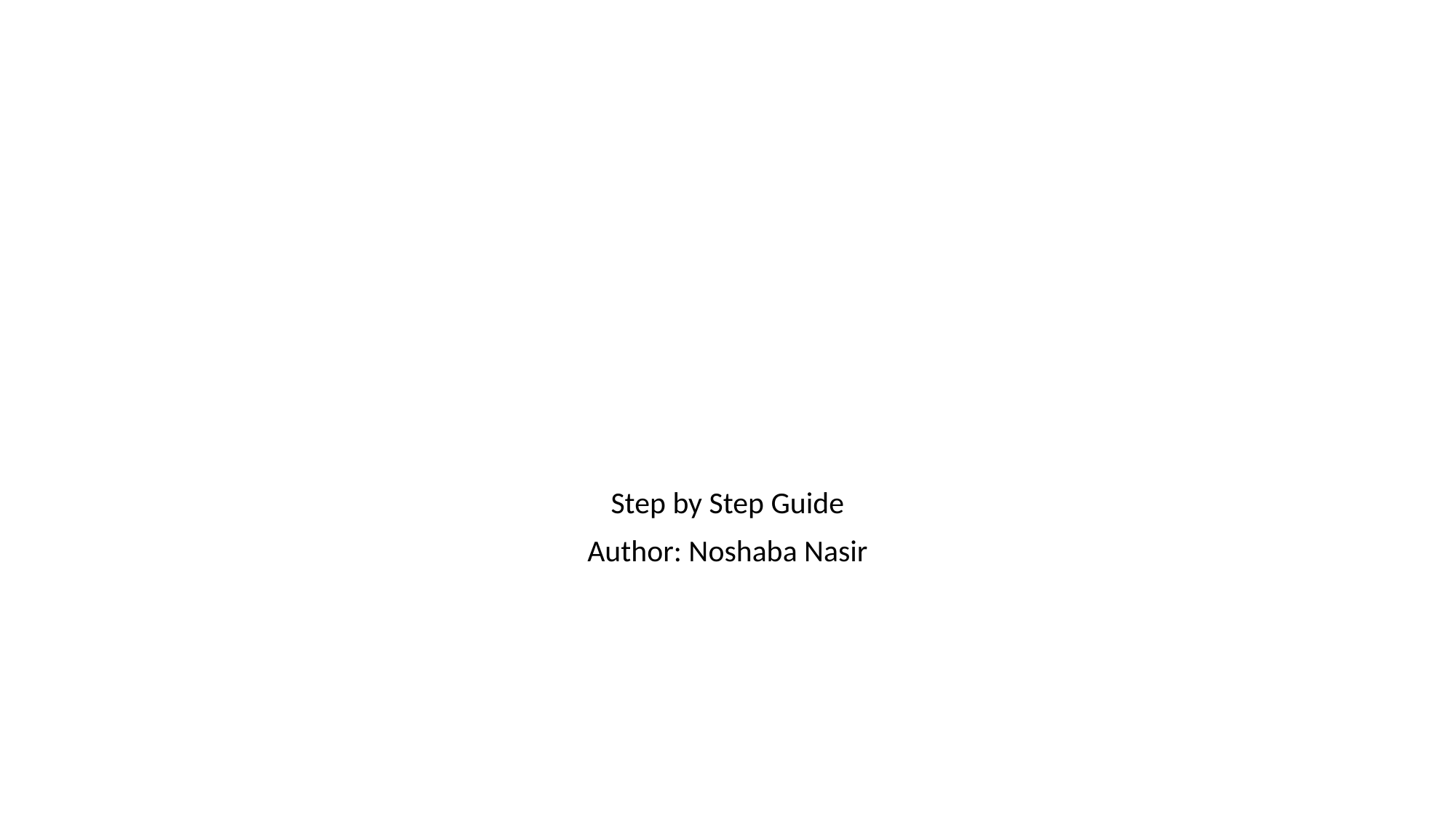

Step by Step Guide
Author: Noshaba Nasir
# HOW TO ADD FOREIGN KEY CONSTRAINS ON TABLES